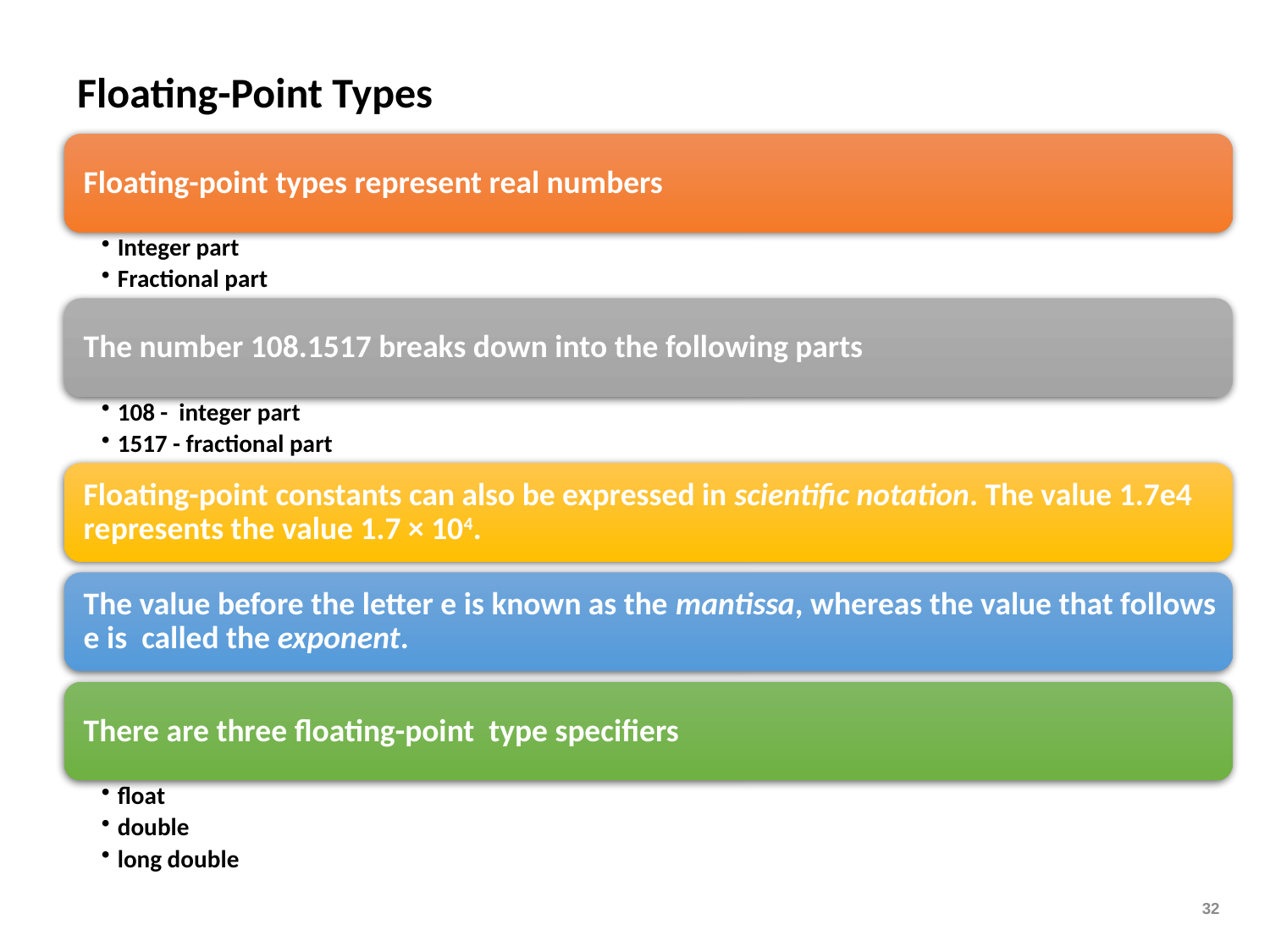

# Floating-Point Types
Floating-point types represent real numbers
Integer part
Fractional part
The number 108.1517 breaks down into the following parts
108 -  integer part
1517 - fractional part
Floating-point constants can also be expressed in scientific notation. The value 1.7e4 represents the value 1.7 × 104.
The value before the letter e is known as the mantissa, whereas the value that follows e is  called the exponent.
There are three floating-point  type specifiers
float
double
long double
32